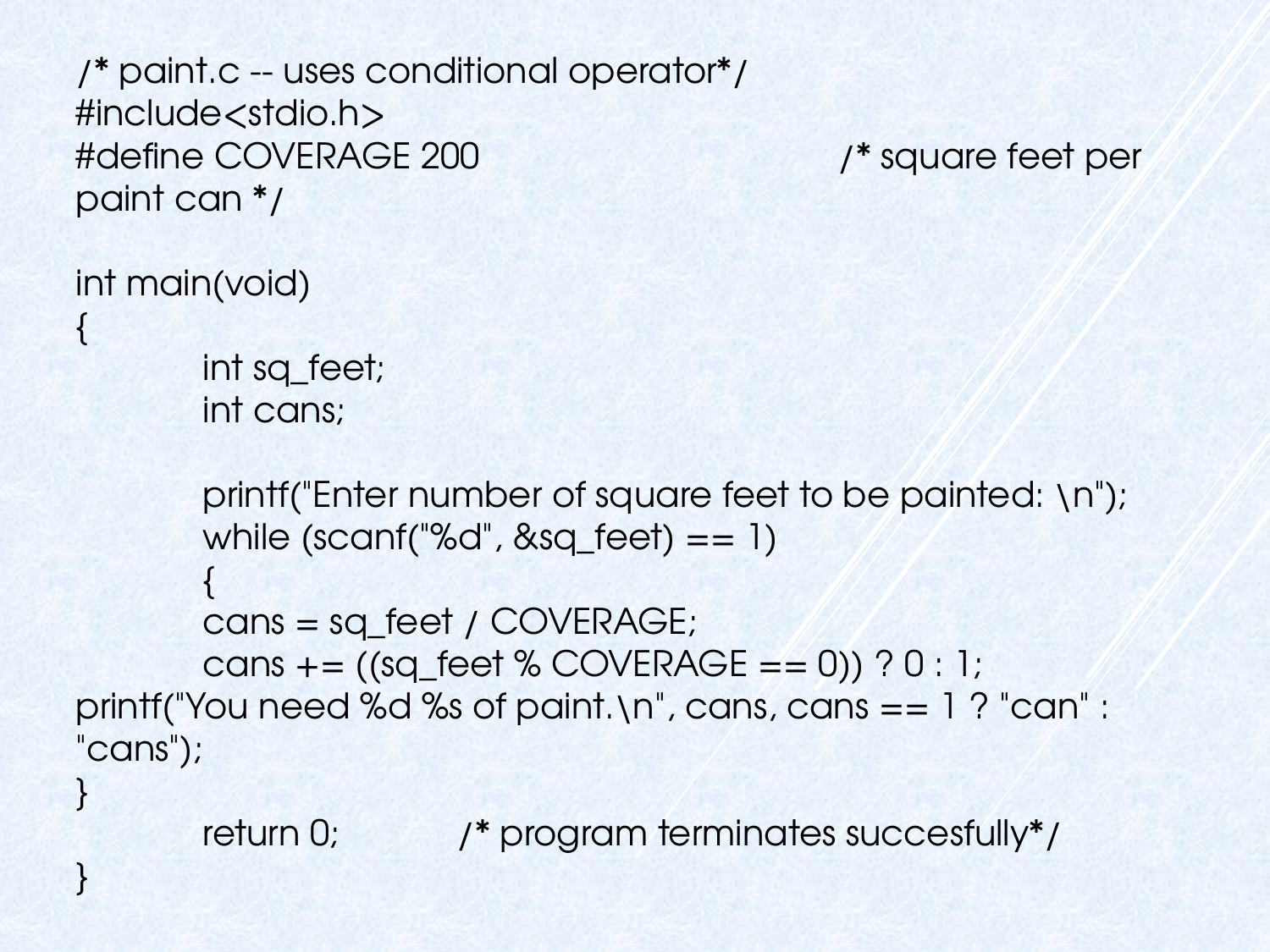

/* paint.c -- uses conditional operator*/
#include<stdio.h>
#define COVERAGE 200			/* square feet per paint can */

int main(void)
{
	int sq_feet;
	int cans;

	printf("Enter number of square feet to be painted: \n");
	while (scanf("%d", &sq_feet) == 1)
	{
	cans = sq_feet / COVERAGE;
	cans += ((sq_feet % COVERAGE == 0)) ? 0 : 1;
printf("You need %d %s of paint.\n", cans, cans == 1 ? "can" : "cans");
}
	return 0;	/* program terminates succesfully*/
}